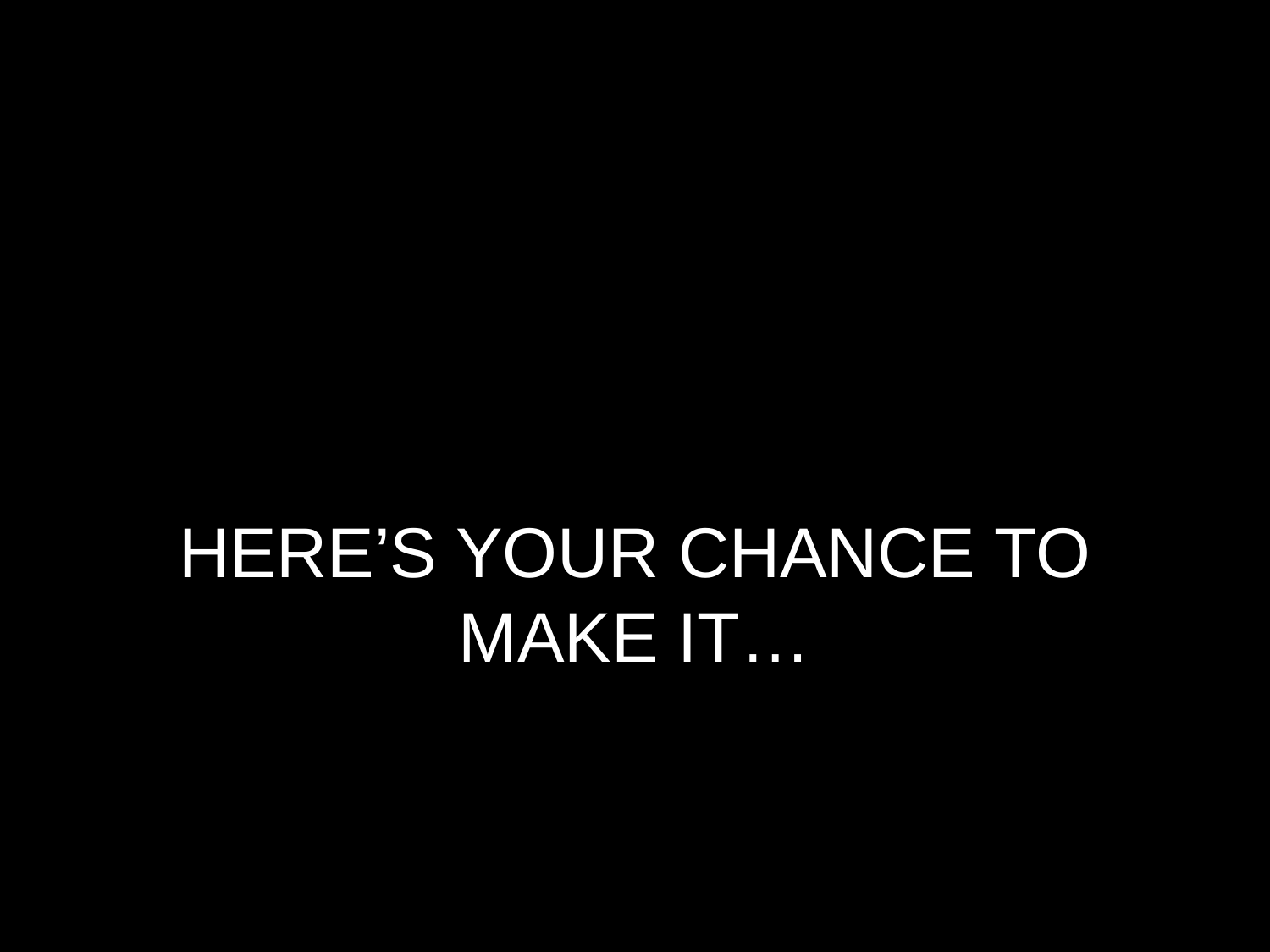

# HERE’S YOUR CHANCE TO MAKE IT…